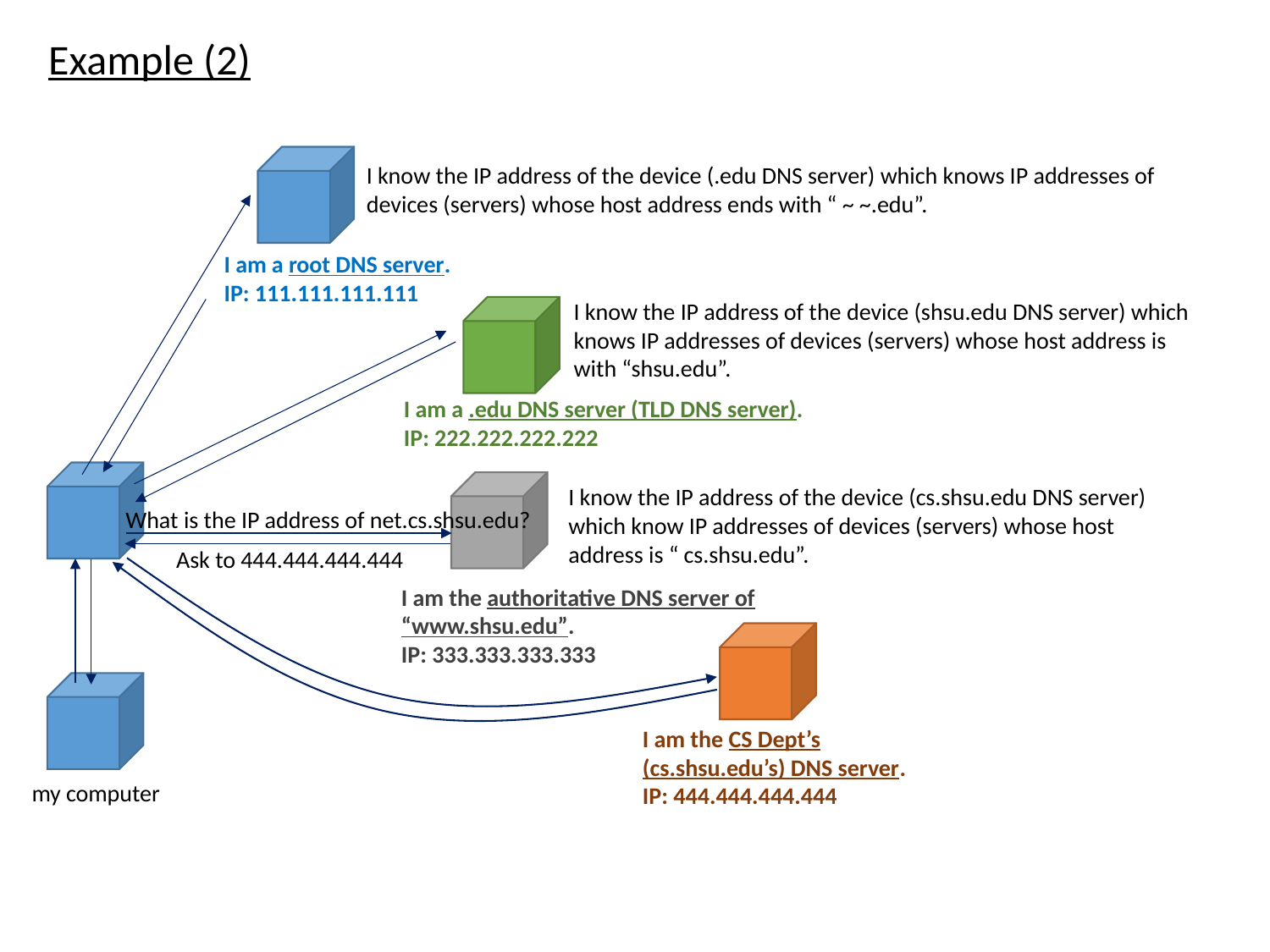

Example (2)

I know the IP address of the device (.edu DNS server) which knows IP addresses of devices (servers) whose host address ends with “ ~ ~.edu”.
I am a root DNS server.
IP: 111.111.111.111
I know the IP address of the device (shsu.edu DNS server) which knows IP addresses of devices (servers) whose host address is with “shsu.edu”.

I am a .edu DNS server (TLD DNS server).
IP: 222.222.222.222

I know the IP address of the device (cs.shsu.edu DNS server) which know IP addresses of devices (servers) whose host address is “ cs.shsu.edu”.
What is the IP address of net.cs.shsu.edu?
Ask to 444.444.444.444

I am the authoritative DNS server of “www.shsu.edu”.
IP: 333.333.333.333

I am the CS Dept’s (cs.shsu.edu’s) DNS server.
IP: 444.444.444.444
my computer